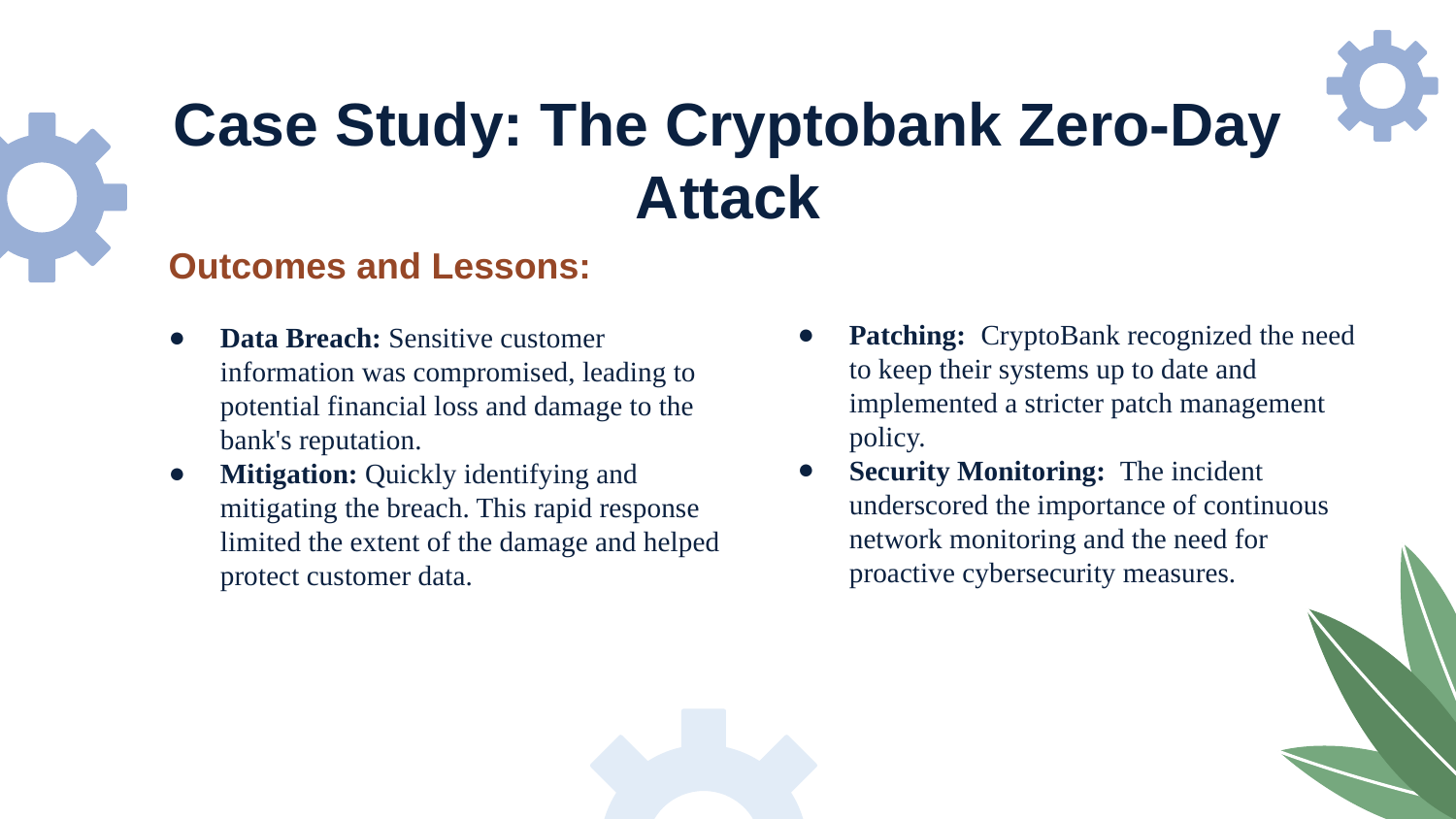

# Case Study: The Cryptobank Zero-Day Attack
Outcomes and Lessons:

Data Breach: Sensitive customer information was compromised, leading to potential financial loss and damage to the bank's reputation.
Mitigation: Quickly identifying and mitigating the breach. This rapid response limited the extent of the damage and helped protect customer data.

Patching:  CryptoBank recognized the need to keep their systems up to date and implemented a stricter patch management policy.
Security Monitoring:  The incident underscored the importance of continuous network monitoring and the need for proactive cybersecurity measures.